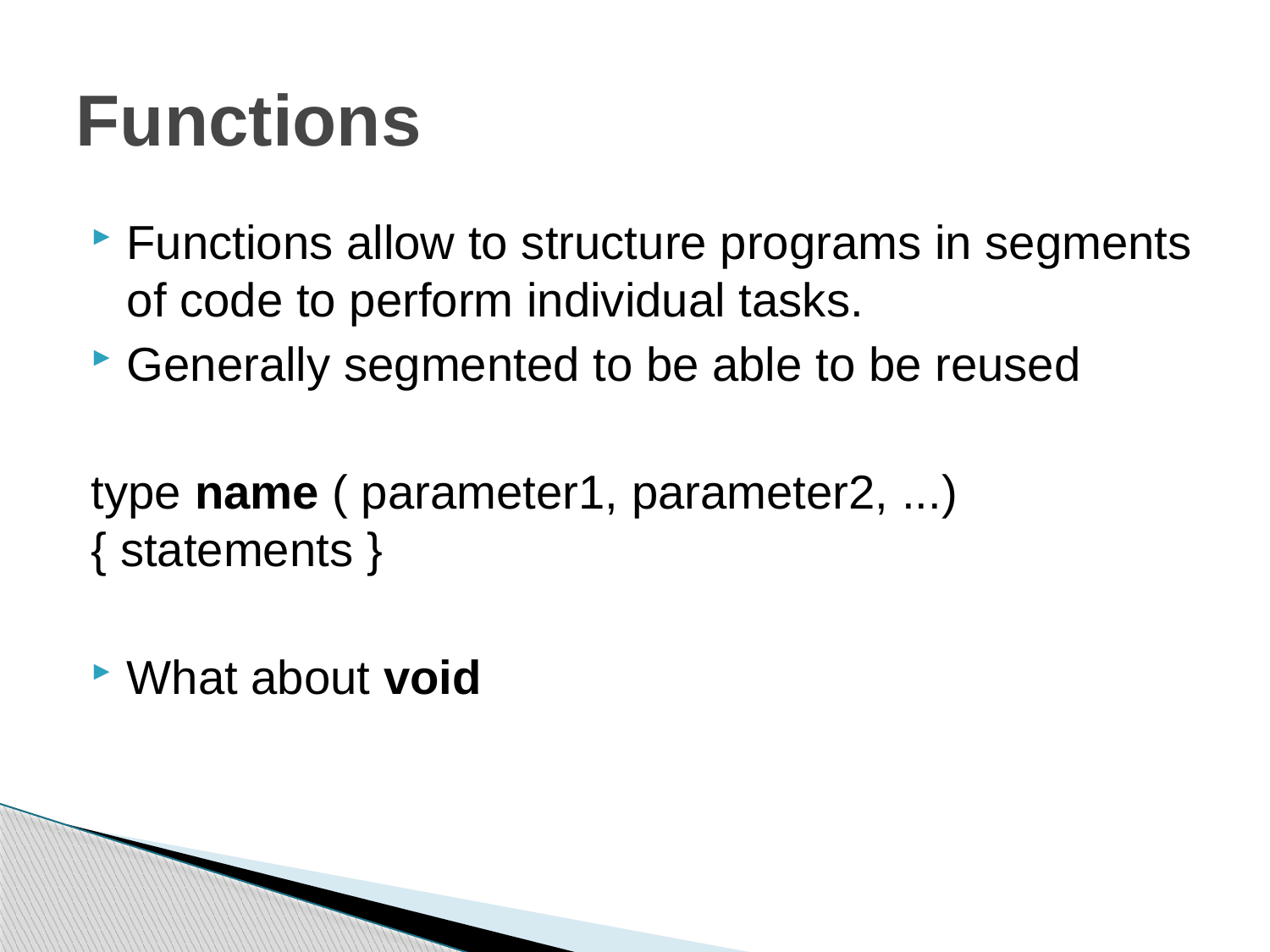

# Functions
Functions allow to structure programs in segments of code to perform individual tasks.
Generally segmented to be able to be reused

type name ( parameter1, parameter2, ...) { statements }

What about void